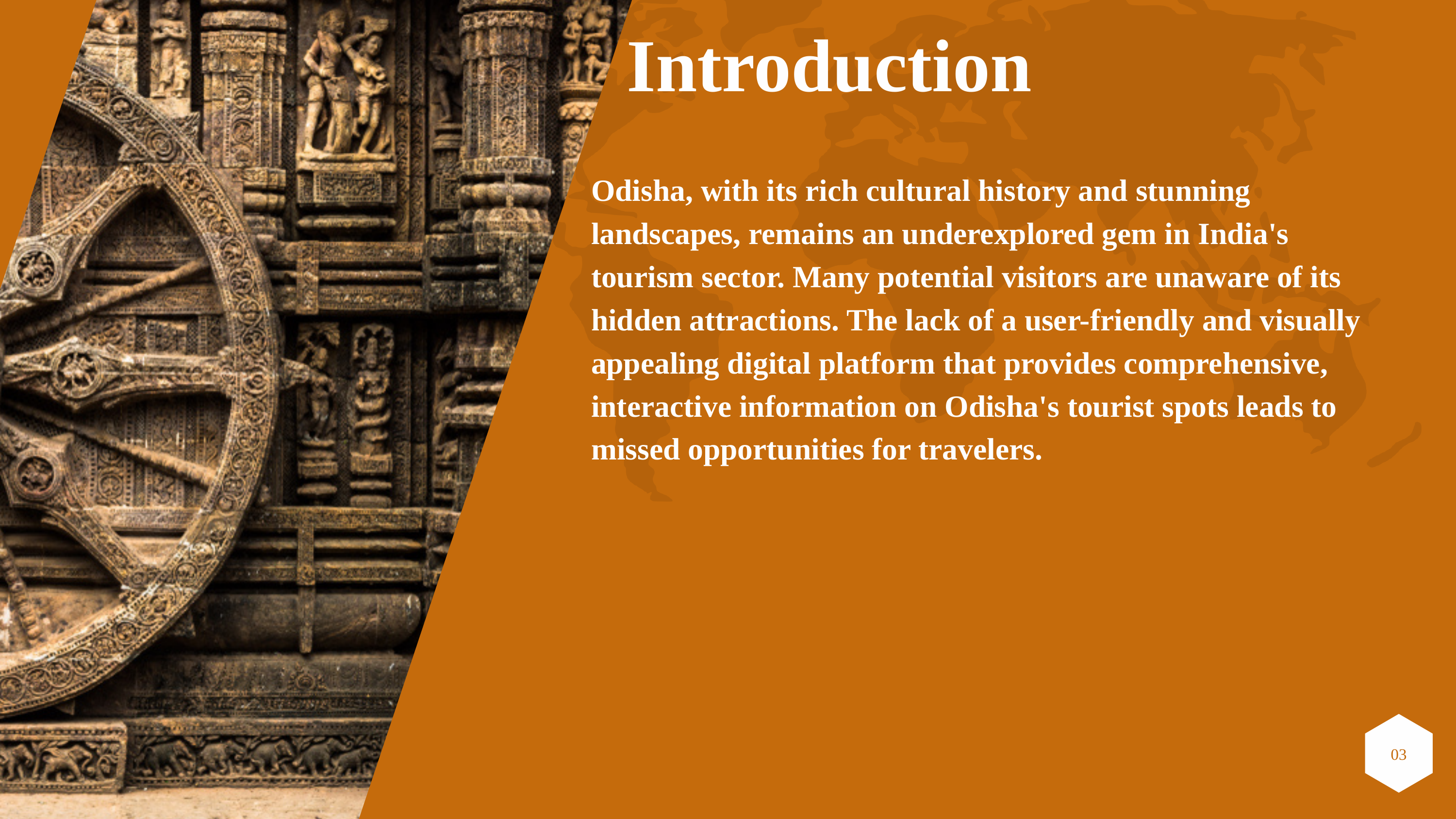

Introduction
Odisha, with its rich cultural history and stunning landscapes, remains an underexplored gem in India's tourism sector. Many potential visitors are unaware of its hidden attractions. The lack of a user-friendly and visually appealing digital platform that provides comprehensive, interactive information on Odisha's tourist spots leads to missed opportunities for travelers.

03